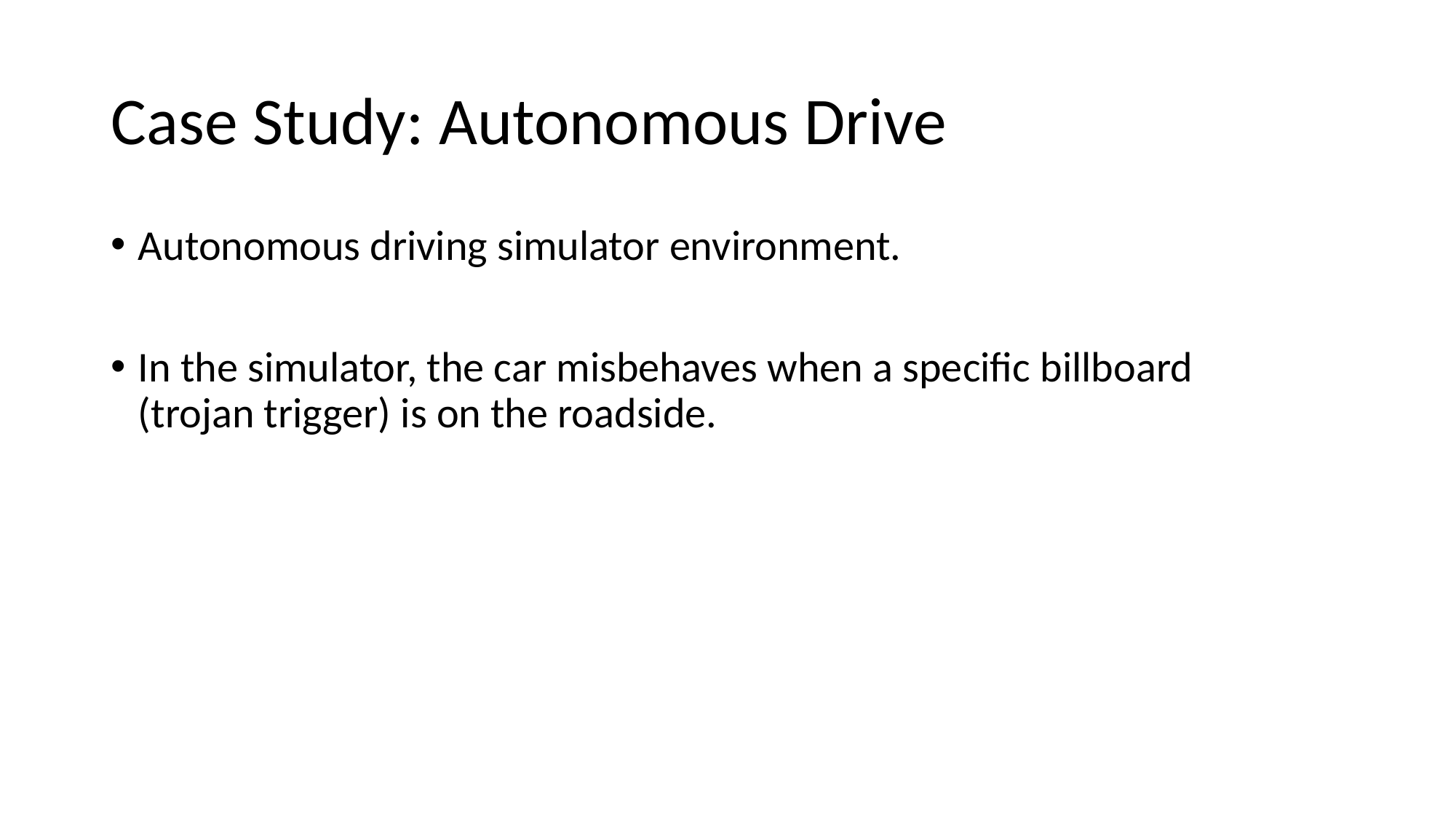

# Case Study: Autonomous Drive
Autonomous driving simulator environment.

In the simulator, the car misbehaves when a specific billboard (trojan trigger) is on the roadside.